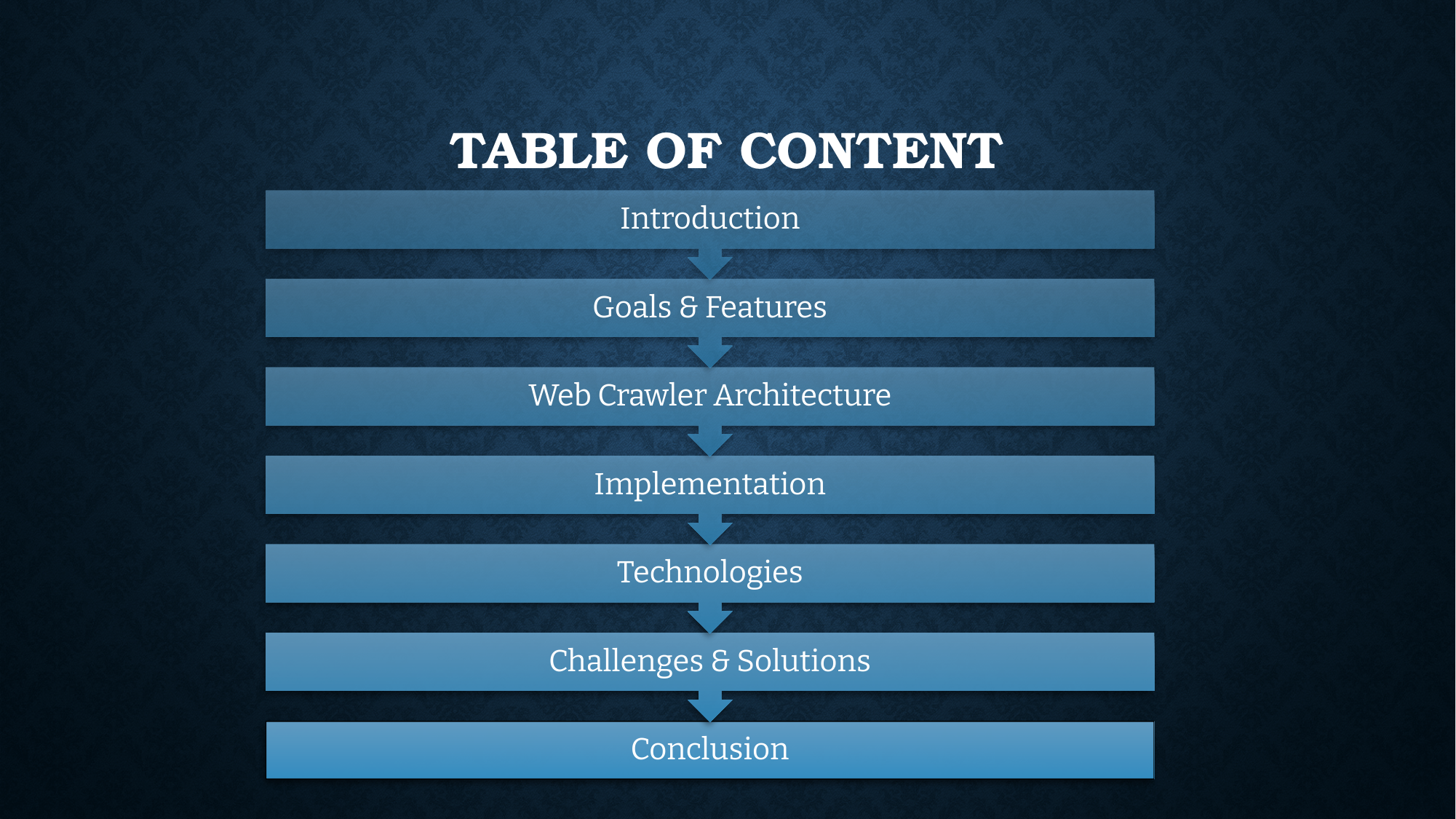

# Table of content
Conclusion
Challenges & Solutions
Technologies
Implementation
Web Crawler Architecture
Goals & Features
Introduction